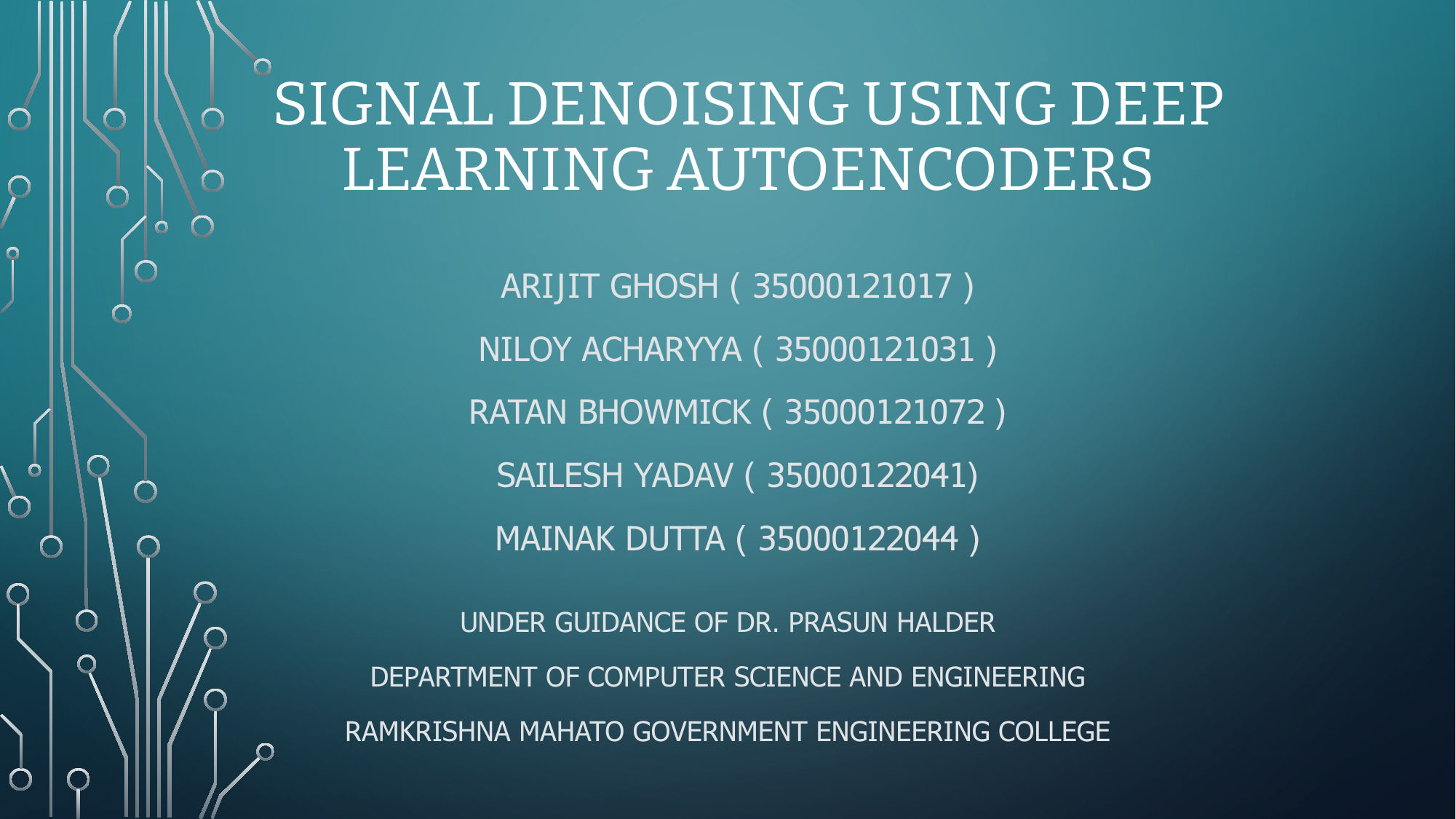

# Signal Denoising Using Deep Learning Autoencoders
Arijit Ghosh ( 35000121017 )
Niloy Acharyya ( 35000121031 )
Ratan Bhowmick ( 35000121072 )
Sailesh Yadav ( 35000122041)
Mainak Dutta ( 35000122044 )
Under guidance of Dr. prasun halder
Department of computer science and engineering
Ramkrishna Mahato government engineering college